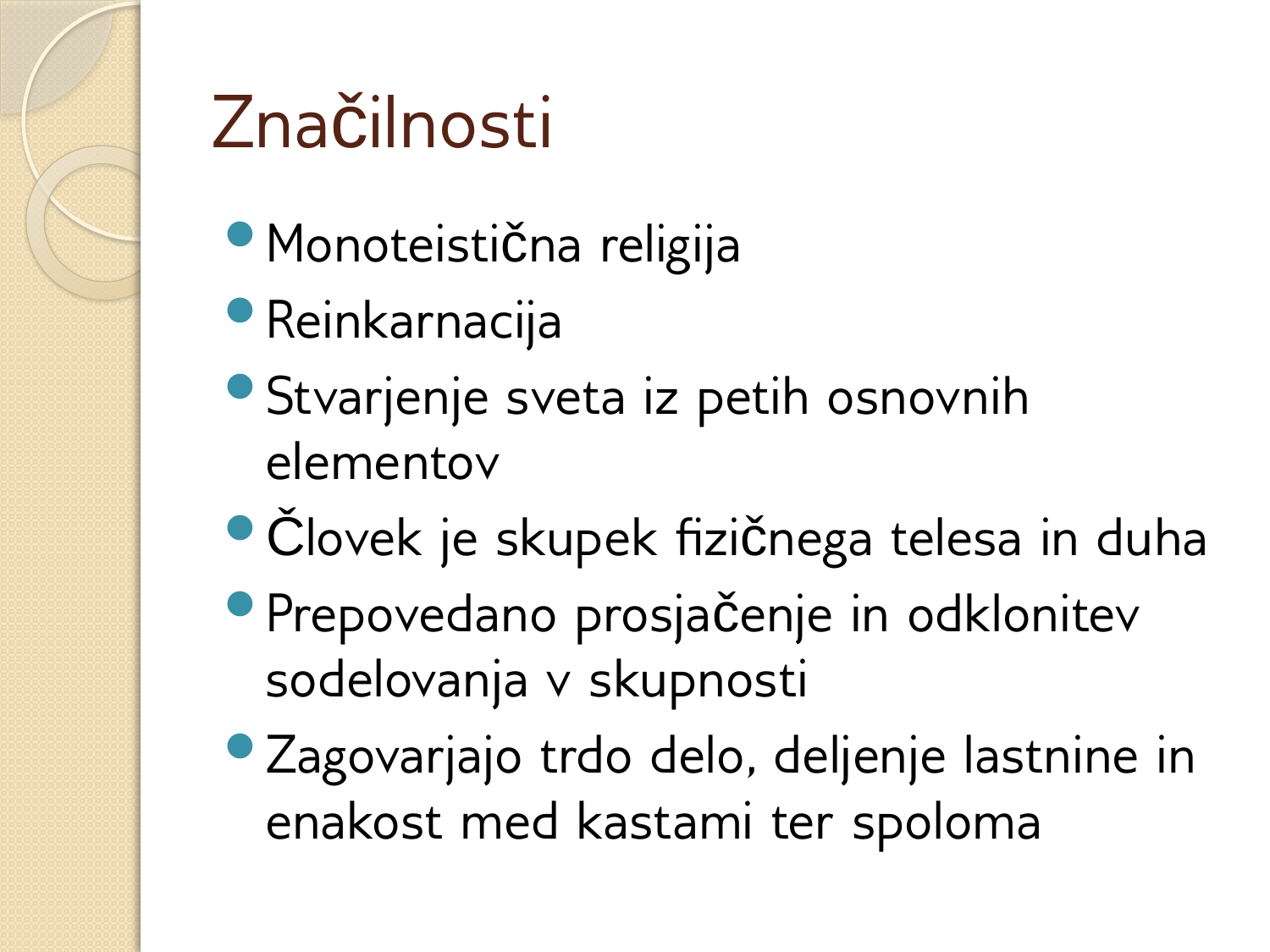

# Značilnosti
Monoteistična religija
Reinkarnacija
Stvarjenje sveta iz petih osnovnih elementov
Človek je skupek fizičnega telesa in duha
Prepovedano prosjačenje in odklonitev sodelovanja v skupnosti
Zagovarjajo trdo delo, deljenje lastnine in enakost med kastami ter spoloma